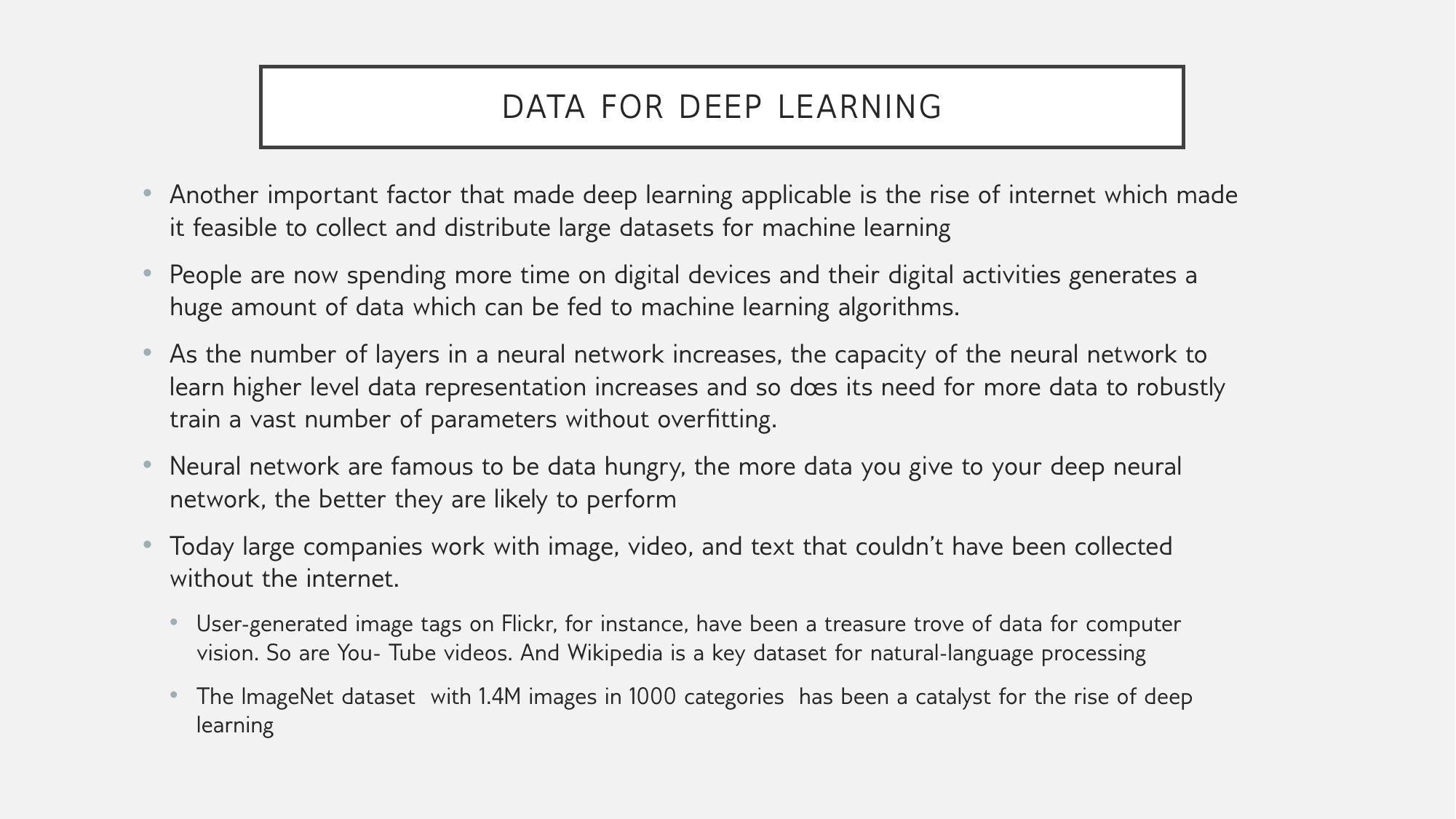

# Data For Deep Learning
Another important factor that made deep learning applicable is the rise of internet which made it feasible to collect and distribute large datasets for machine learning
People are now spending more time on digital devices and their digital activities generates a huge amount of data which can be fed to machine learning algorithms.
As the number of layers in a neural network increases, the capacity of the neural network to learn higher level data representation increases and so does its need for more data to robustly train a vast number of parameters without overfitting.
Neural network are famous to be data hungry, the more data you give to your deep neural network, the better they are likely to perform
Today large companies work with image, video, and text that couldn’t have been collected without the internet.
User-generated image tags on Flickr, for instance, have been a treasure trove of data for computer vision. So are You- Tube videos. And Wikipedia is a key dataset for natural-language processing
The ImageNet dataset  with 1.4M images in 1000 categories  has been a catalyst for the rise of deep learning